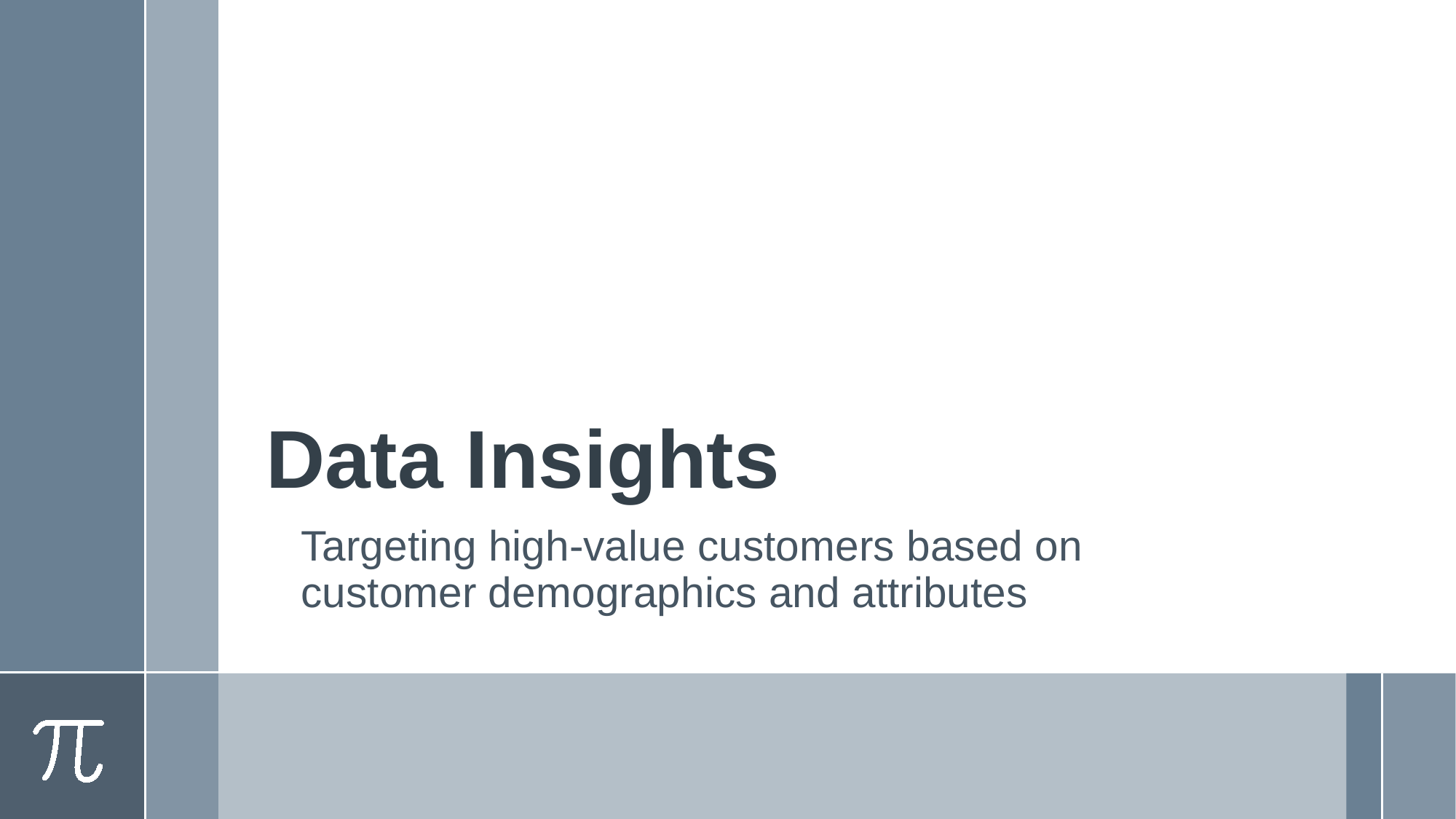

# Data Insights
Targeting high-value customers based on customer demographics and attributes